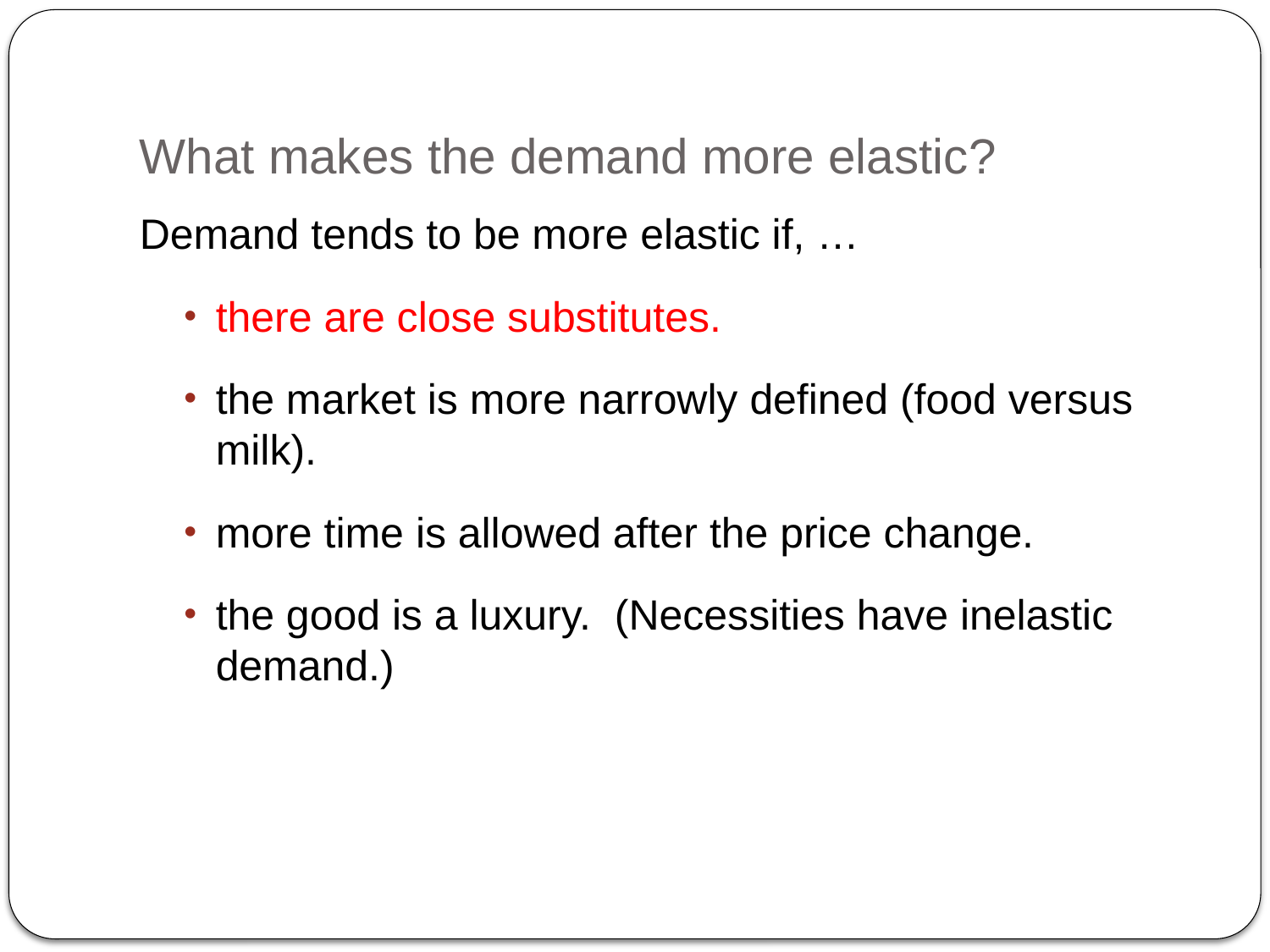

# What makes the demand more elastic?
Demand tends to be more elastic if, …
there are close substitutes.
the market is more narrowly defined (food versus milk).
more time is allowed after the price change.
the good is a luxury.  (Necessities have inelastic demand.)